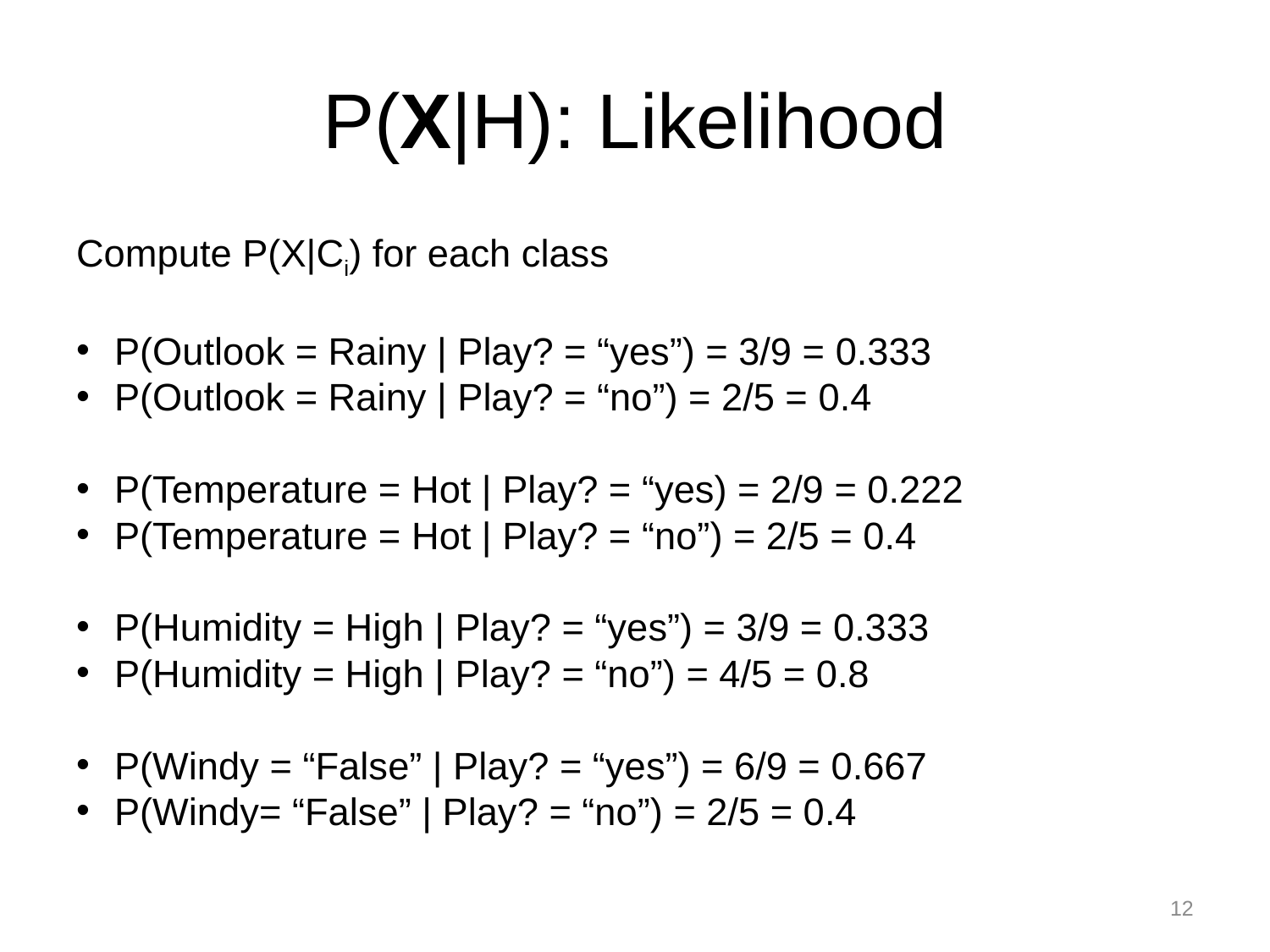

# P(X|H): Likelihood
Compute P(X|Ci) for each class

P(Outlook = Rainy | Play? = “yes”) = 3/9 = 0.333
P(Outlook = Rainy | Play? = “no”) = 2/5 = 0.4

P(Temperature = Hot | Play? = “yes) = 2/9 = 0.222
P(Temperature = Hot | Play? = “no”) = 2/5 = 0.4

P(Humidity = High | Play? = “yes”) = 3/9 = 0.333
P(Humidity = High | Play? = “no”) = 4/5 = 0.8

P(Windy = “False” | Play? = “yes”) = 6/9 = 0.667
P(Windy= “False” | Play? = “no”) = 2/5 = 0.4

12